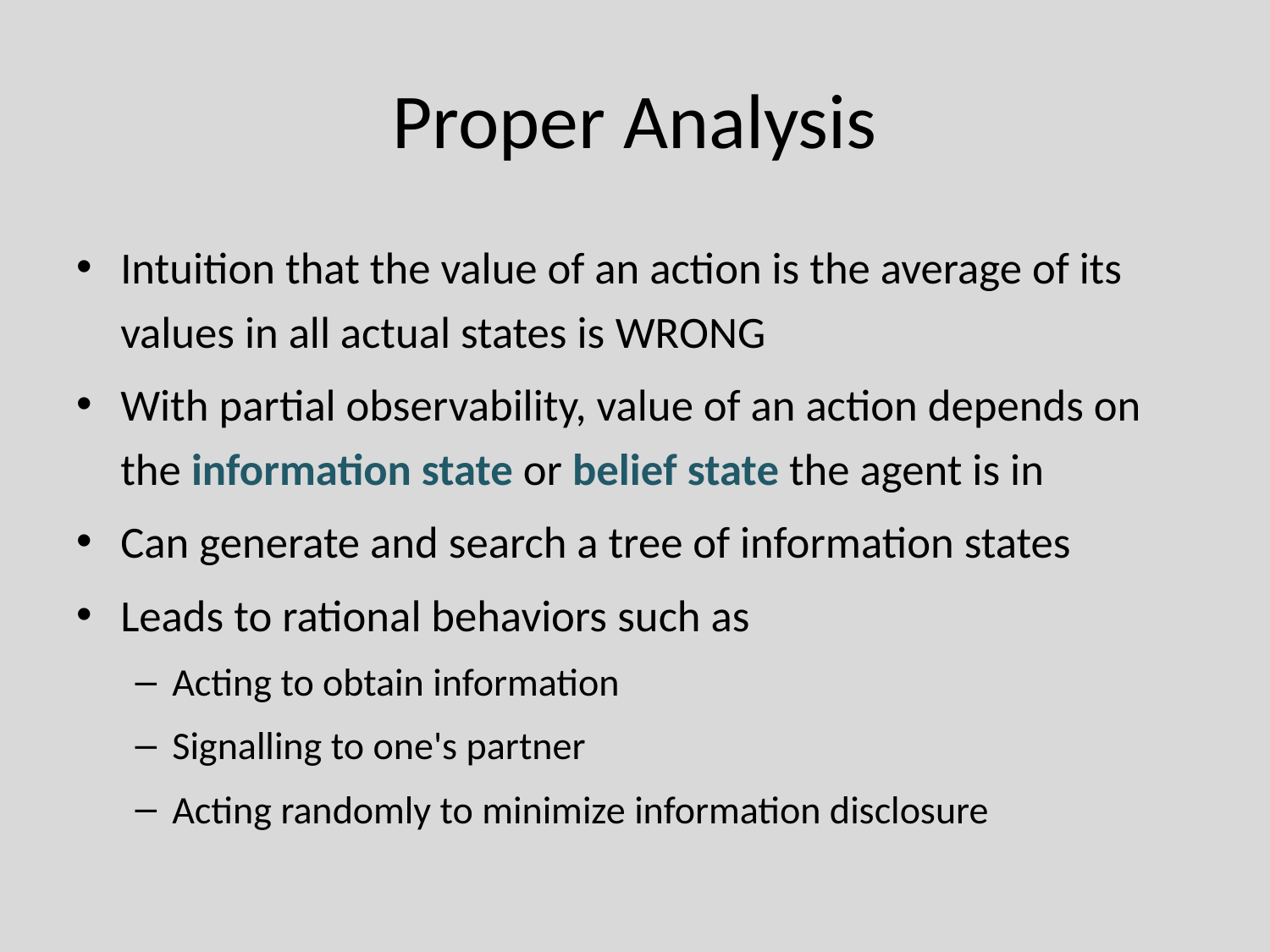

# Proper Analysis
Intuition that the value of an action is the average of its values in all actual states is WRONG
With partial observability, value of an action depends on the information state or belief state the agent is in
Can generate and search a tree of information states
Leads to rational behaviors such as
Acting to obtain information
Signalling to one's partner
Acting randomly to minimize information disclosure